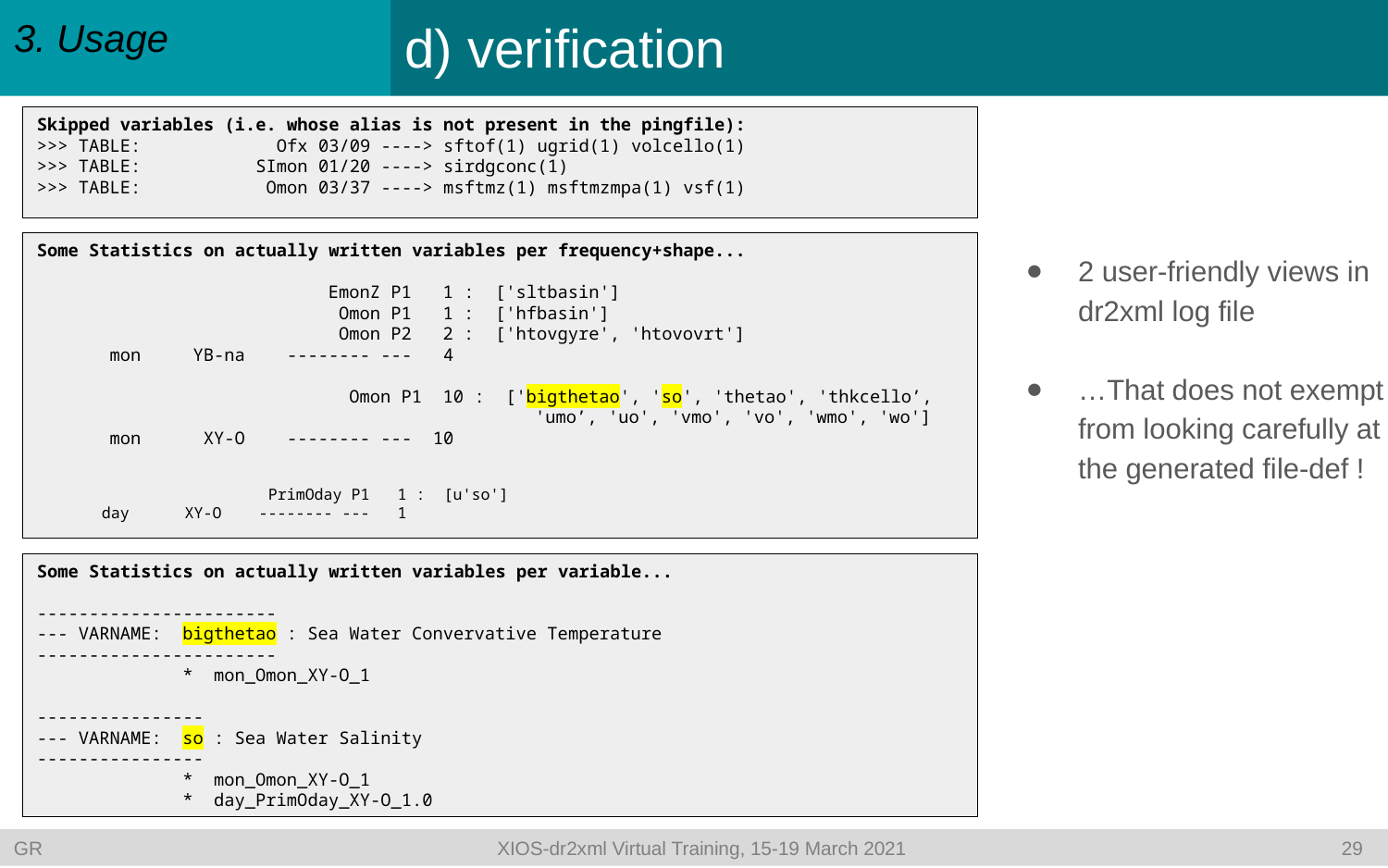

# d) verification
3. Usage
Skipped variables (i.e. whose alias is not present in the pingfile):
>>> TABLE:             Ofx 03/09 ----> sftof(1) ugrid(1) volcello(1)
>>> TABLE:           SImon 01/20 ----> sirdgconc(1)
>>> TABLE:            Omon 03/37 ----> msftmz(1) msftmzmpa(1) vsf(1)

Some Statistics on actually written variables per frequency+shape...

                            EmonZ P1   1 :  ['sltbasin']
                             Omon P1   1 :  ['hfbasin']
                             Omon P2   2 :  ['htovgyre', 'htovovrt']
       mon     YB-na    -------- ---   4
                              Omon P1  10 :  ['bigthetao', 'so', 'thetao', 'thkcello’, 	'umo’, 'uo', 'vmo', 'vo', 'wmo', 'wo']
       mon      XY-O    -------- ---  10

                         PrimOday P1   1 :  [u'so']
       day      XY-O    -------- ---   1
2 user-friendly views in dr2xml log file

…That does not exempt from looking carefully at the generated file-def !
Some Statistics on actually written variables per variable...

-----------------------
--- VARNAME:  bigthetao : Sea Water Convervative Temperature
-----------------------
              *  mon_Omon_XY-O_1

----------------
--- VARNAME:  so : Sea Water Salinity
----------------
              *  mon_Omon_XY-O_1
              *  day_PrimOday_XY-O_1.0
GR	XIOS-dr2xml Virtual Training, 15-19 March 2021	29